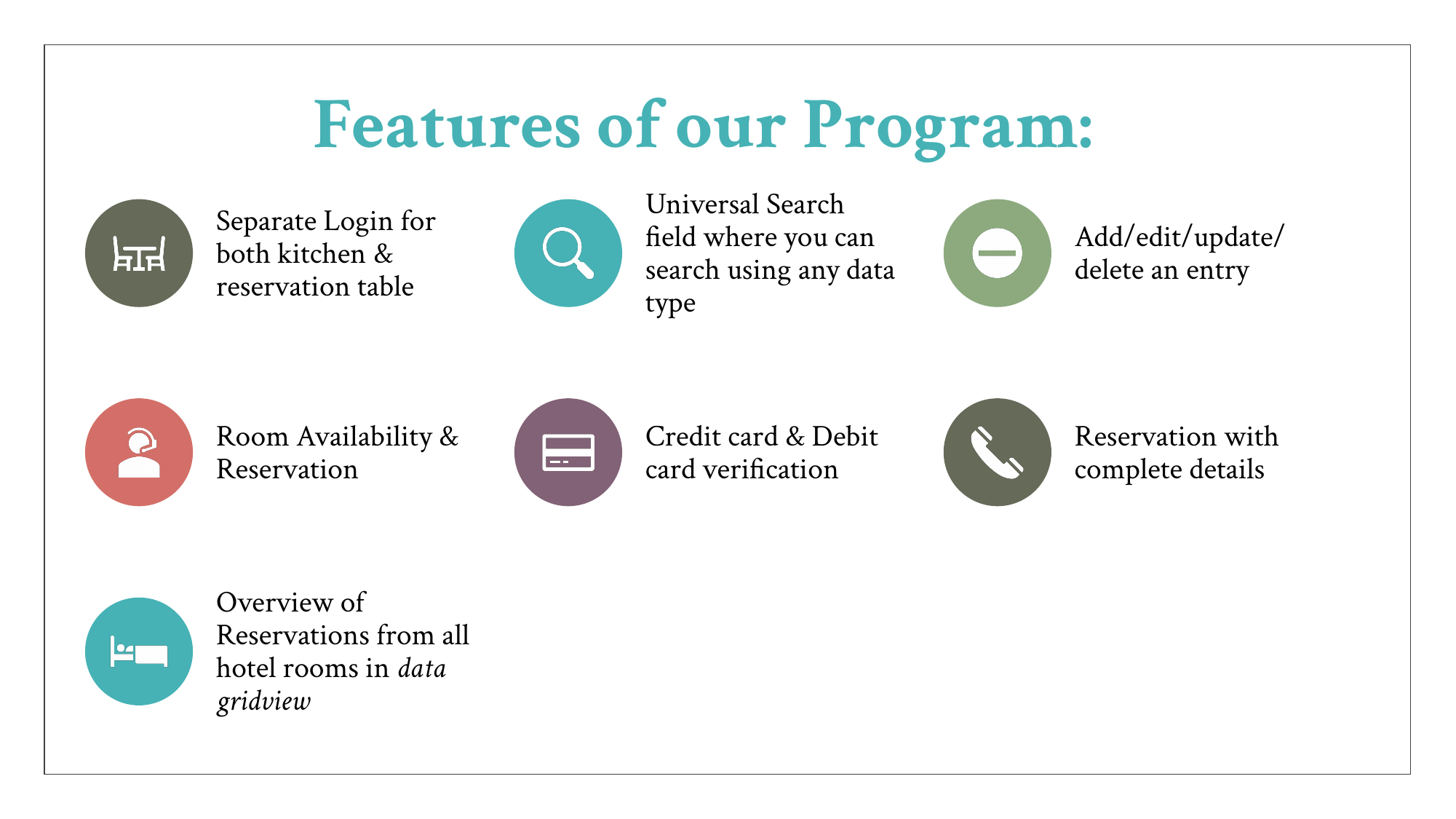

# Features of our Program:
Separate Login for both kitchen & reservation table
Universal Search field where you can search using any data type
Add/edit/update/delete an entry
Room Availability & Reservation
Credit card & Debit card verification
Reservation with complete details
Overview of Reservations from all hotel rooms in data gridview